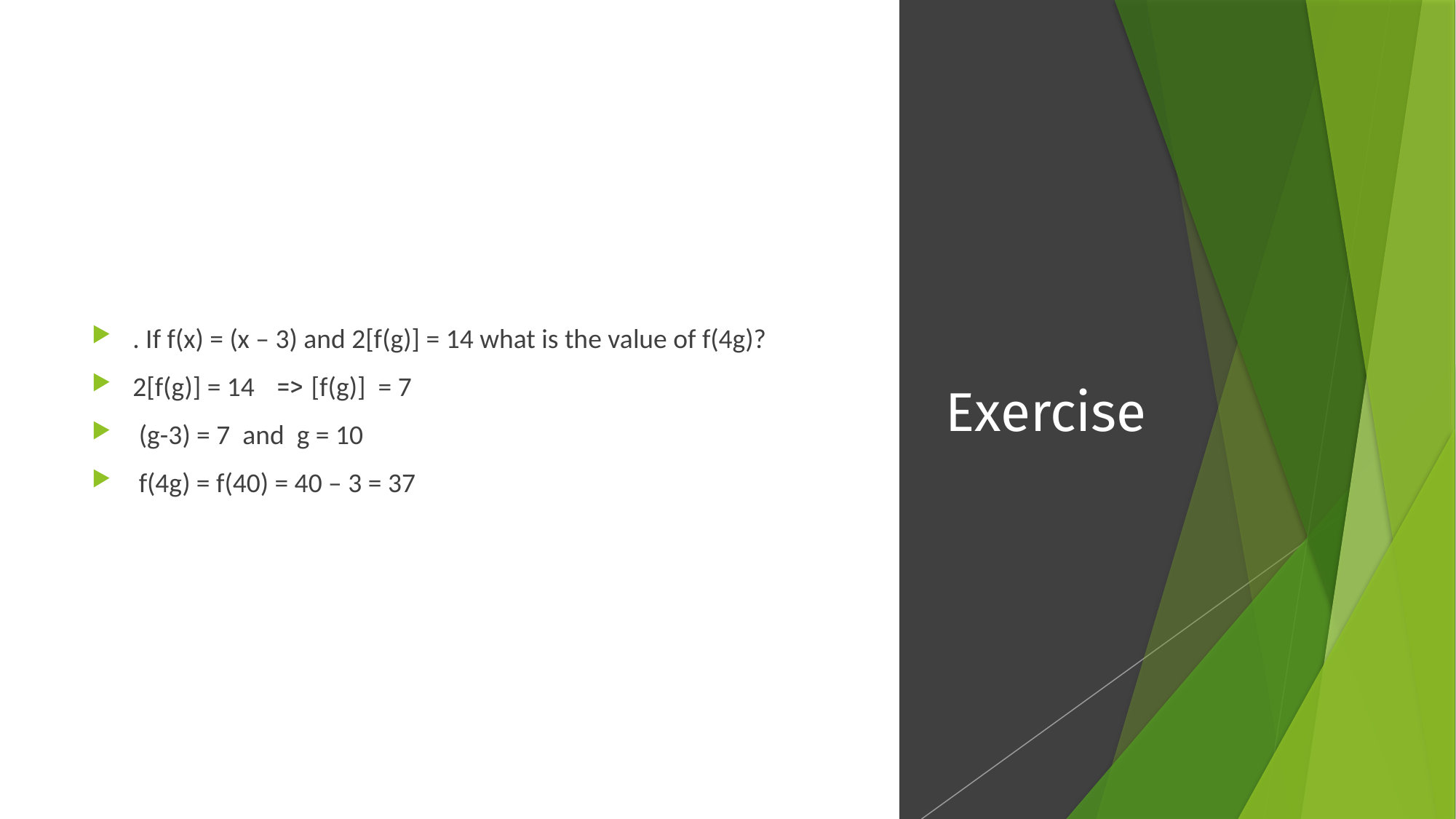

. If f(x) = (x – 3) and 2[f(g)] = 14 what is the value of f(4g)?
2[f(g)] = 14   => [f(g)]  = 7
 (g-3) = 7  and  g = 10
 f(4g) = f(40) = 40 – 3 = 37
# Exercise